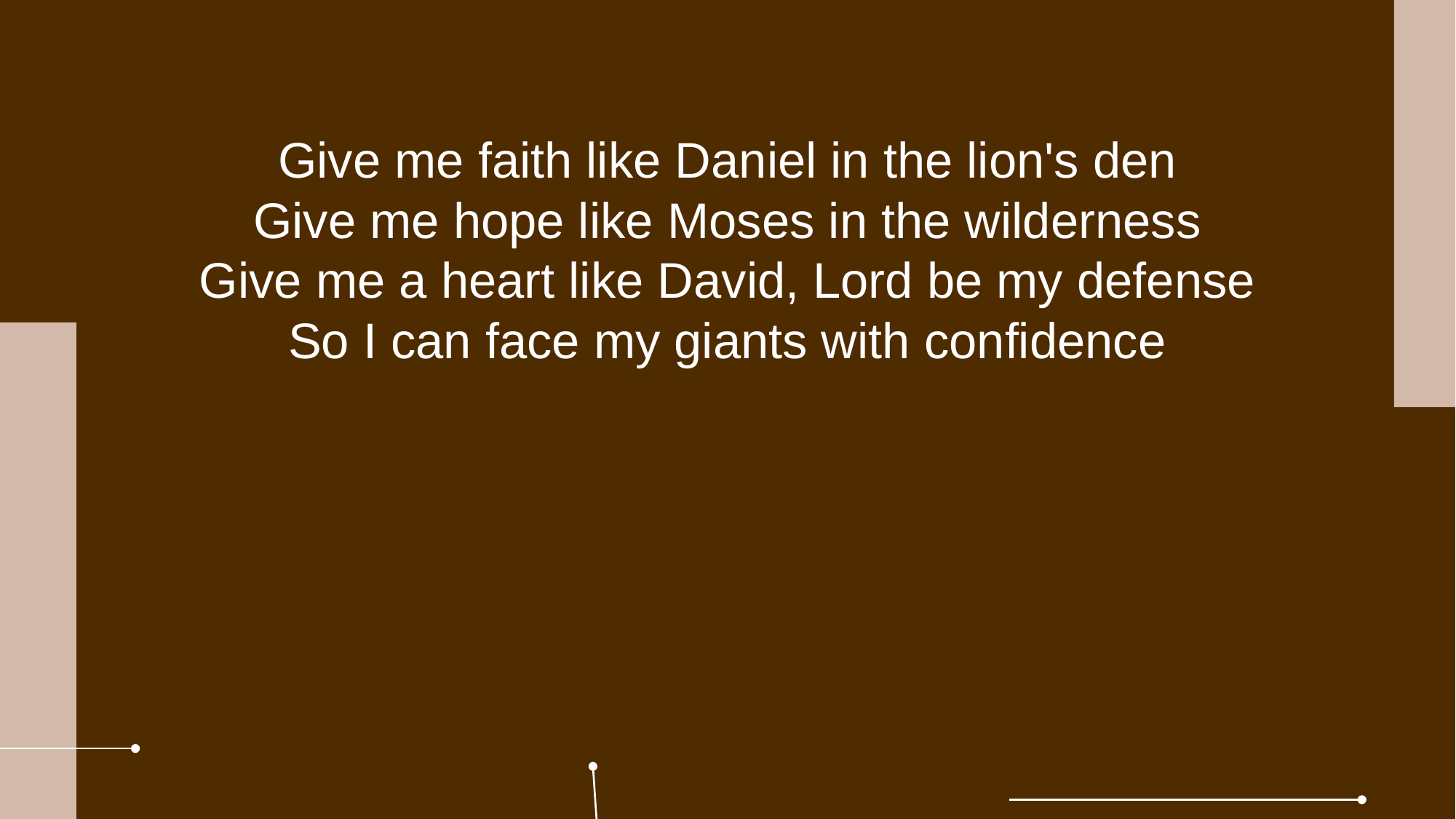

Give me faith like Daniel in the lion's den
Give me hope like Moses in the wilderness
Give me a heart like David, Lord be my defense
So I can face my giants with confidence